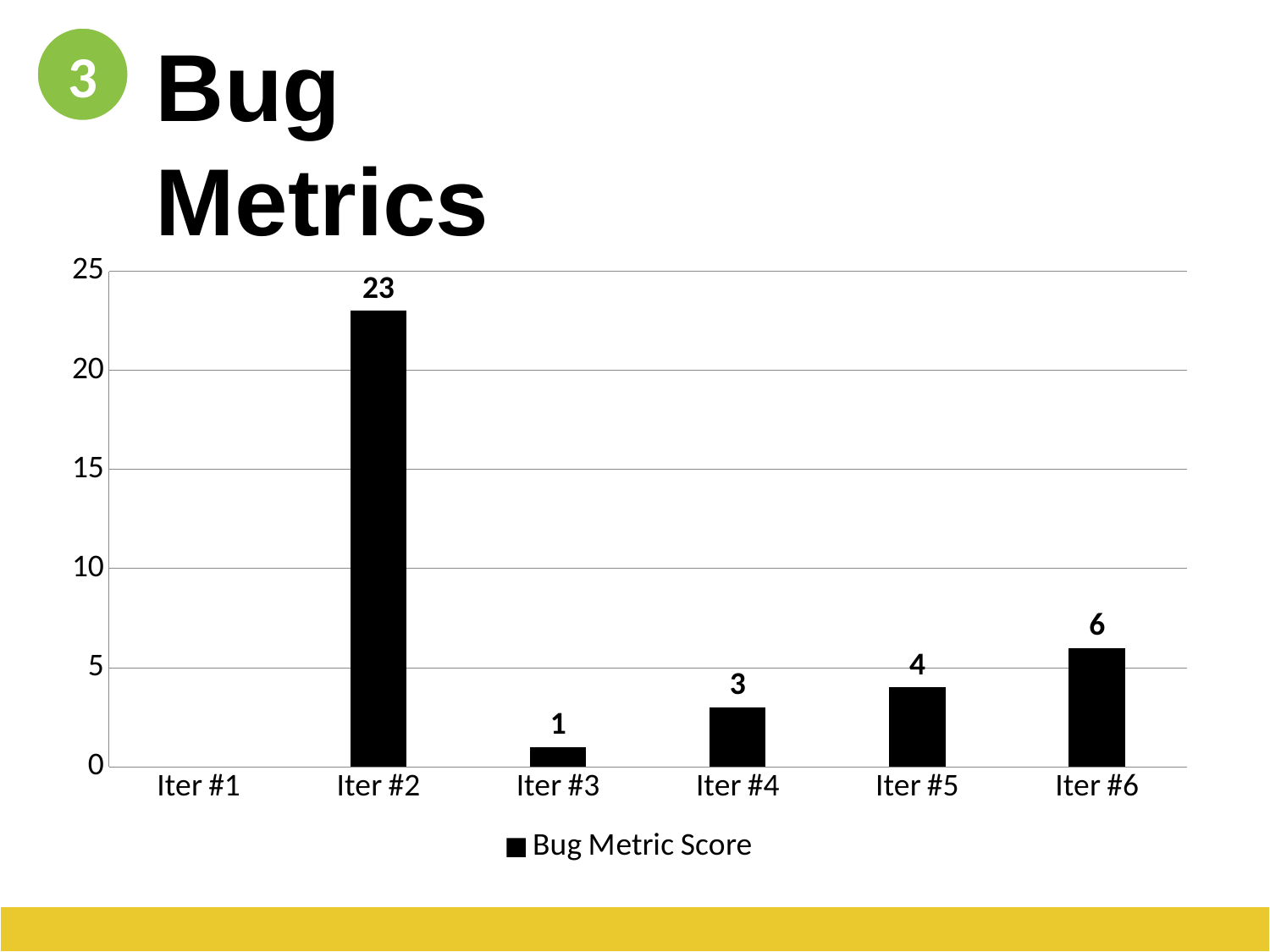

Bug Metrics
3

### Chart

| Category | Bug Metric Score |
|---|---|
| Iter #1 | None |
| Iter #2 | 23.0 |
| Iter #3 | 1.0 |
| Iter #4 | 3.0 |
| Iter #5 | 4.0 |
| Iter #6 | 6.0 |